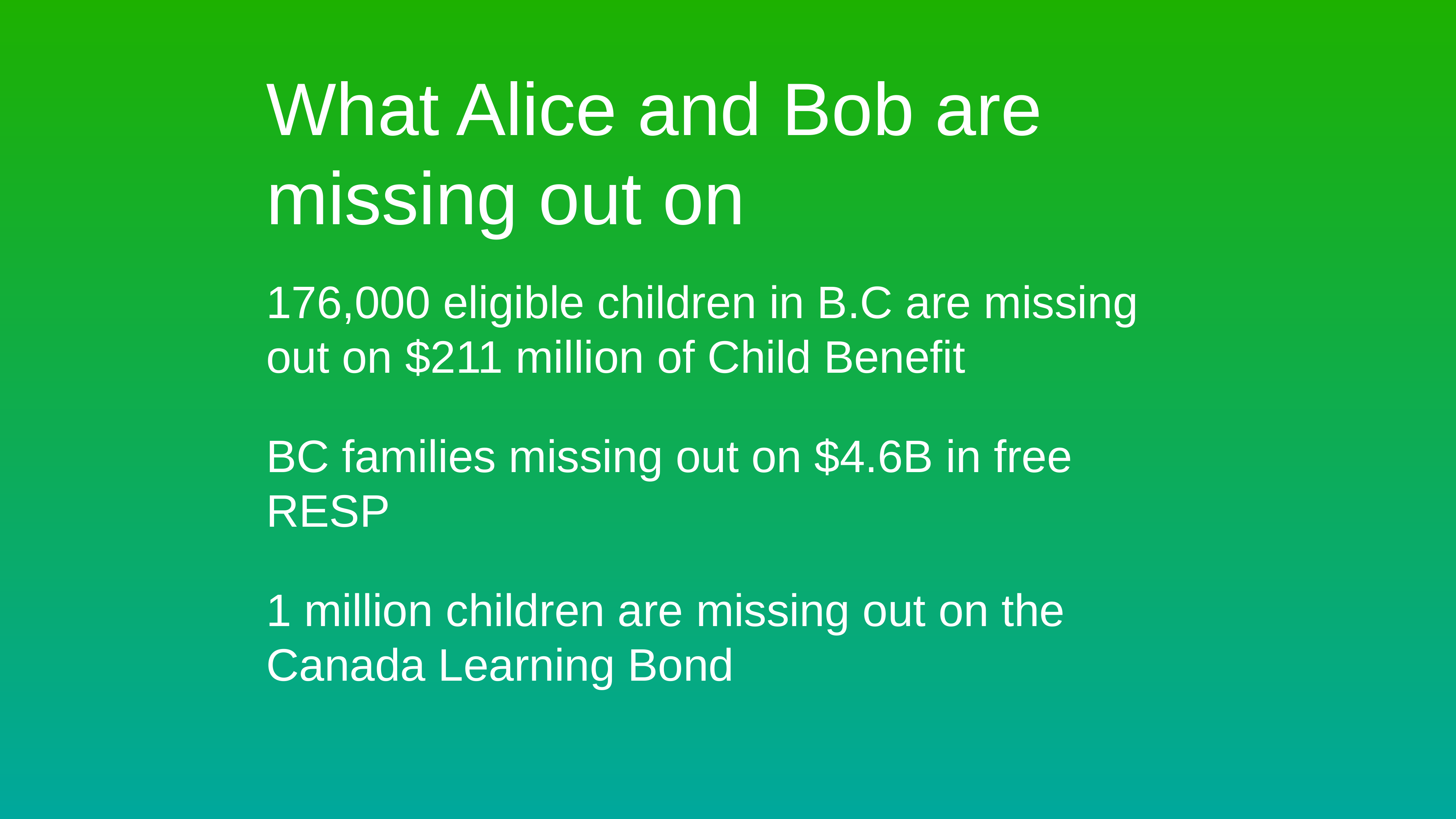

# What Alice and Bob are missing out on
176,000 eligible children in B.C are missing out on $211 million of Child Benefit
BC families missing out on $4.6B in free RESP
1 million children are missing out on the Canada Learning Bond